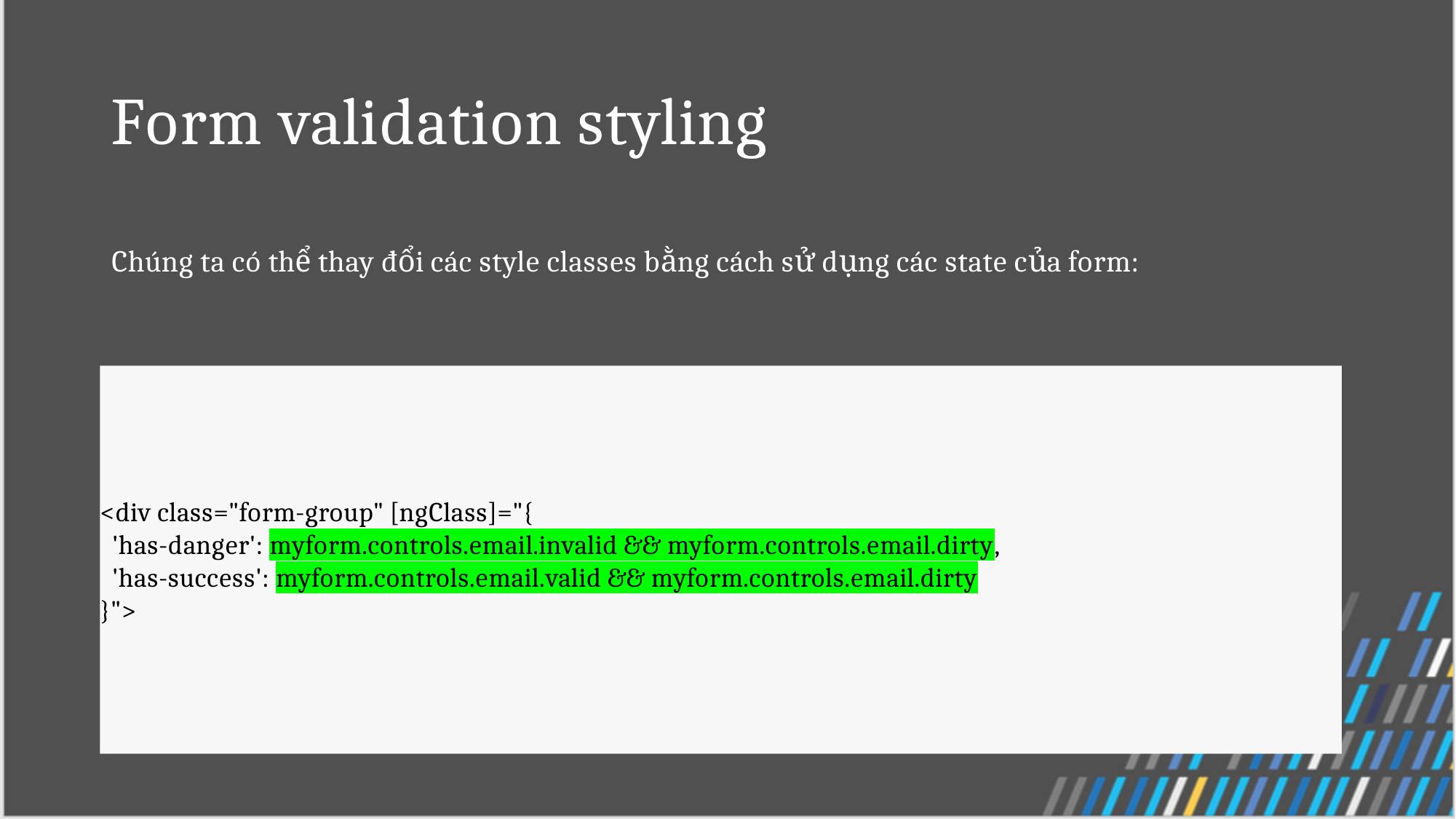

# Form validation styling
Chúng ta có thể thay đổi các style classes bằng cách sử dụng các state của form:

<div class="form-group" [ngClass]="{
  'has-danger': myform.controls.email.invalid && myform.controls.email.dirty,
  'has-success': myform.controls.email.valid && myform.controls.email.dirty
}">